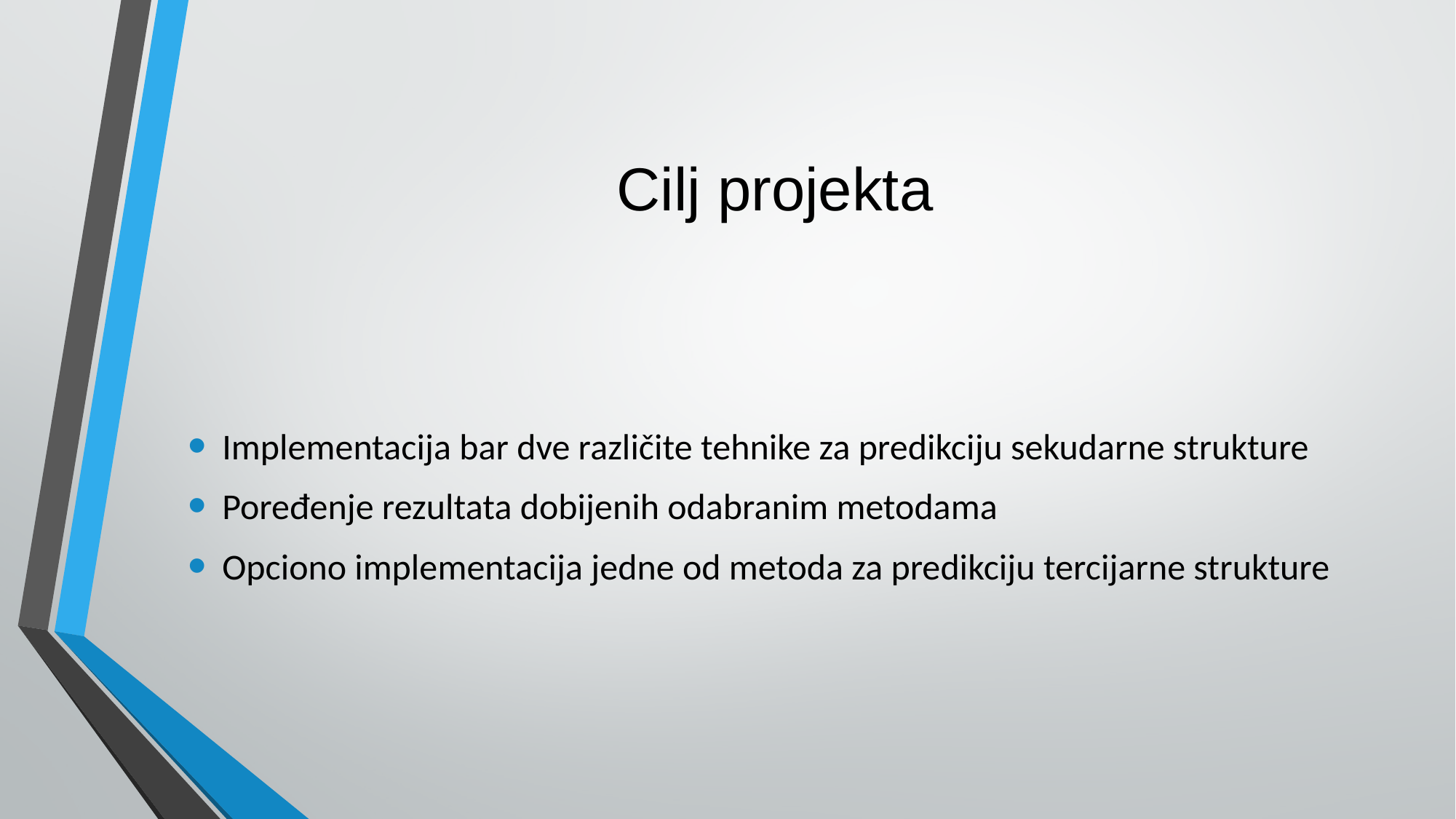

# Cilj projekta
Implementacija bar dve različite tehnike za predikciju sekudarne strukture
Poređenje rezultata dobijenih odabranim metodama
Opciono implementacija jedne od metoda za predikciju tercijarne strukture